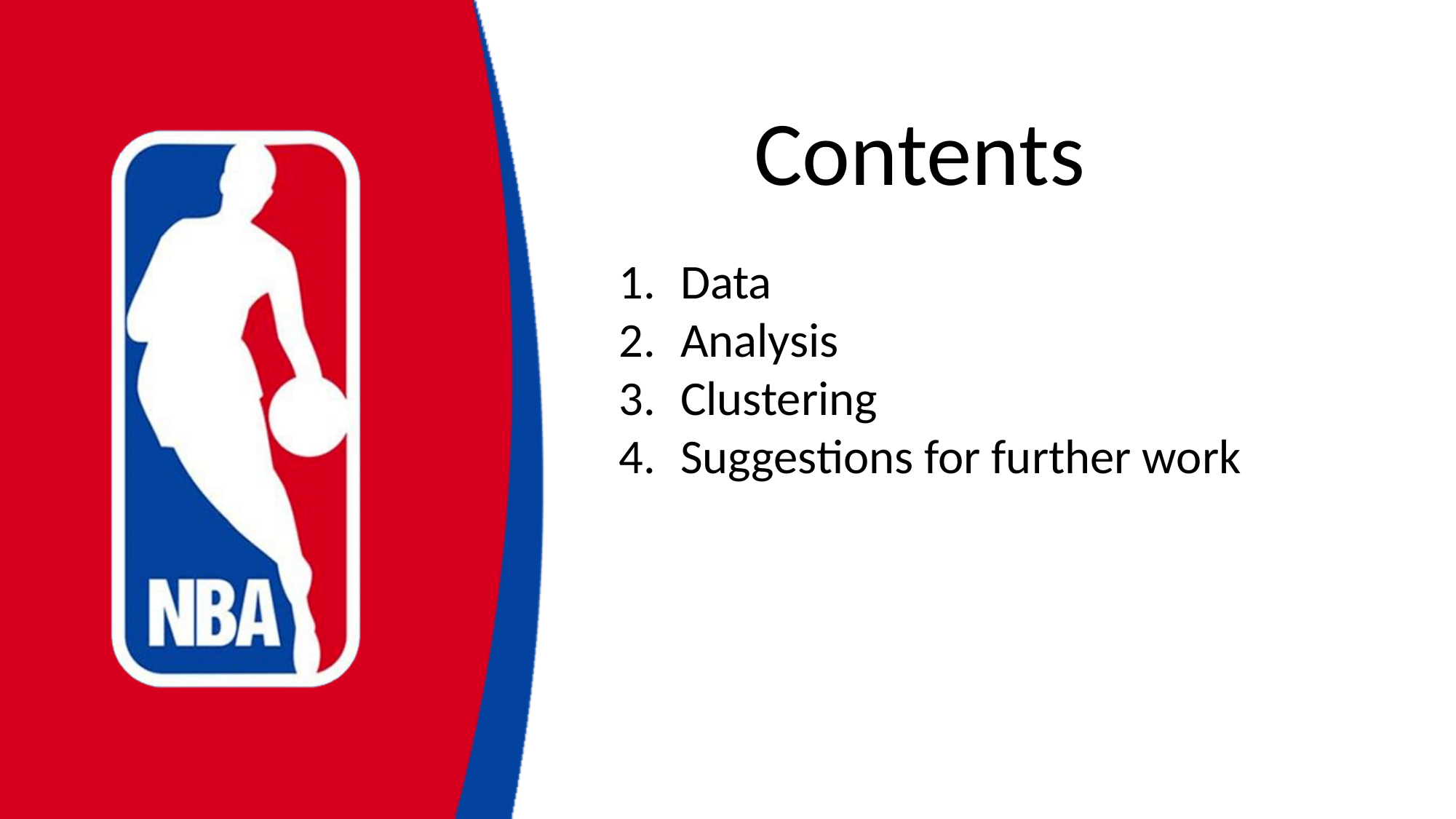

# Contents
Data
Analysis
Clustering
Suggestions for further work